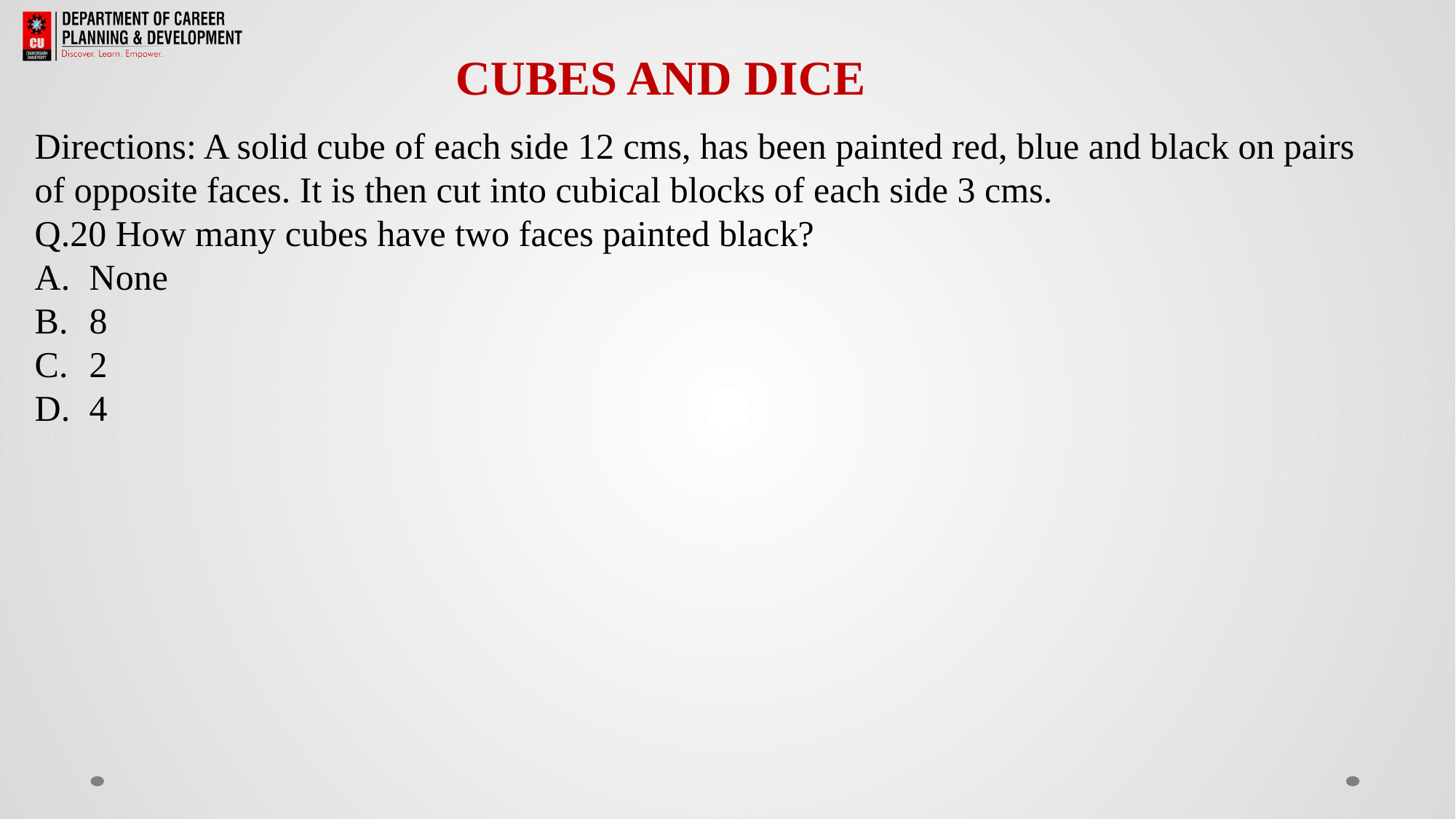

CUBES AND DICE
Directions: A solid cube of each side 12 cms, has been painted red, blue and black on pairs of opposite faces. It is then cut into cubical blocks of each side 3 cms.
Q.20 How many cubes have two faces painted black?
None
8
2
4